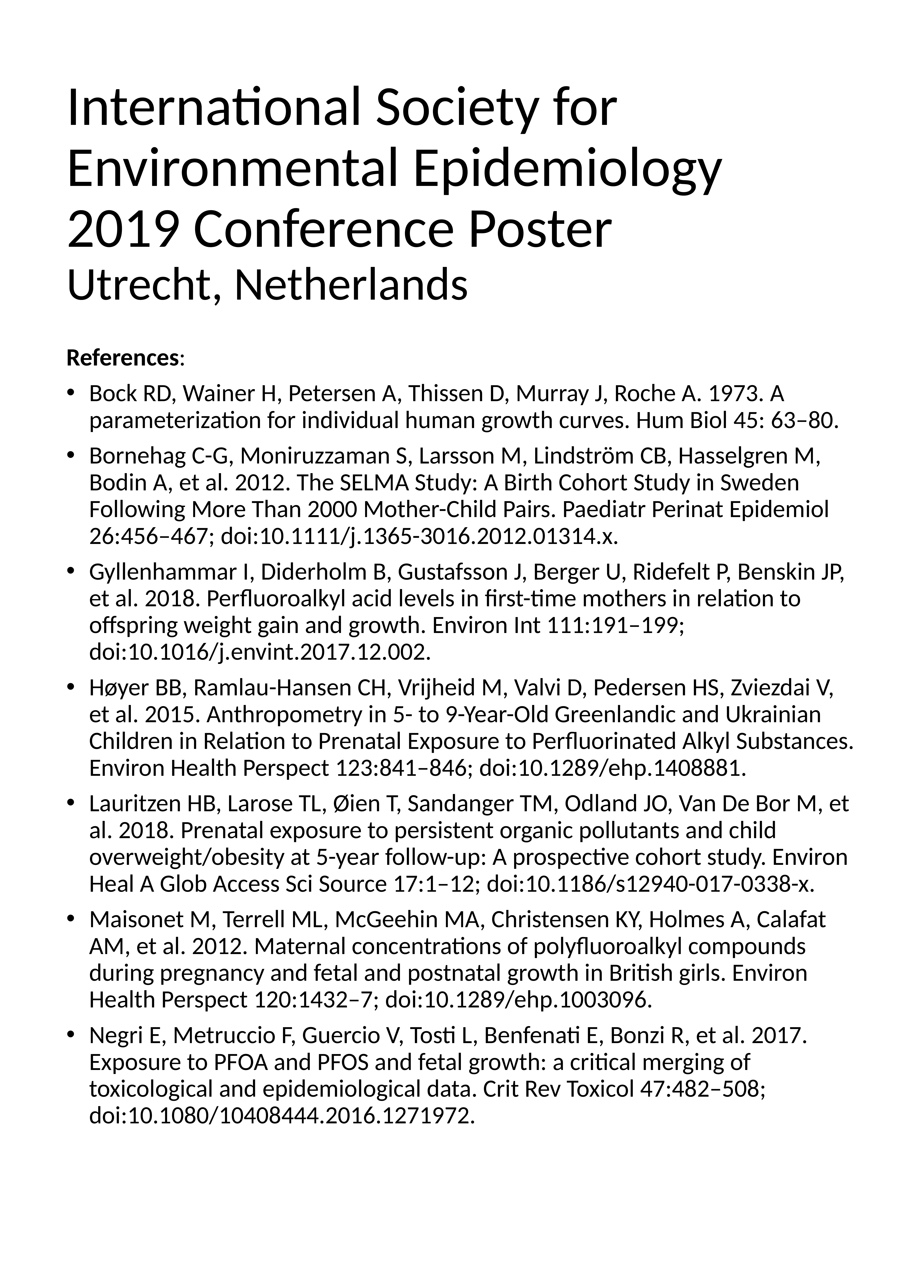

# International Society for Environmental Epidemiology 2019 Conference Poster Utrecht, Netherlands
References:
Bock RD, Wainer H, Petersen A, Thissen D, Murray J, Roche A. 1973. A parameterization for individual human growth curves. Hum Biol 45: 63–80.
Bornehag C-G, Moniruzzaman S, Larsson M, Lindström CB, Hasselgren M, Bodin A, et al. 2012. The SELMA Study: A Birth Cohort Study in Sweden Following More Than 2000 Mother-Child Pairs. Paediatr Perinat Epidemiol 26:456–467; doi:10.1111/j.1365-3016.2012.01314.x.
Gyllenhammar I, Diderholm B, Gustafsson J, Berger U, Ridefelt P, Benskin JP, et al. 2018. Perfluoroalkyl acid levels in first-time mothers in relation to offspring weight gain and growth. Environ Int 111:191–199; doi:10.1016/j.envint.2017.12.002.
Høyer BB, Ramlau-Hansen CH, Vrijheid M, Valvi D, Pedersen HS, Zviezdai V, et al. 2015. Anthropometry in 5- to 9-Year-Old Greenlandic and Ukrainian Children in Relation to Prenatal Exposure to Perfluorinated Alkyl Substances. Environ Health Perspect 123:841–846; doi:10.1289/ehp.1408881.
Lauritzen HB, Larose TL, Øien T, Sandanger TM, Odland JO, Van De Bor M, et al. 2018. Prenatal exposure to persistent organic pollutants and child overweight/obesity at 5-year follow-up: A prospective cohort study. Environ Heal A Glob Access Sci Source 17:1–12; doi:10.1186/s12940-017-0338-x.
Maisonet M, Terrell ML, McGeehin MA, Christensen KY, Holmes A, Calafat AM, et al. 2012. Maternal concentrations of polyfluoroalkyl compounds during pregnancy and fetal and postnatal growth in British girls. Environ Health Perspect 120:1432–7; doi:10.1289/ehp.1003096.
Negri E, Metruccio F, Guercio V, Tosti L, Benfenati E, Bonzi R, et al. 2017. Exposure to PFOA and PFOS and fetal growth: a critical merging of toxicological and epidemiological data. Crit Rev Toxicol 47:482–508; doi:10.1080/10408444.2016.1271972.